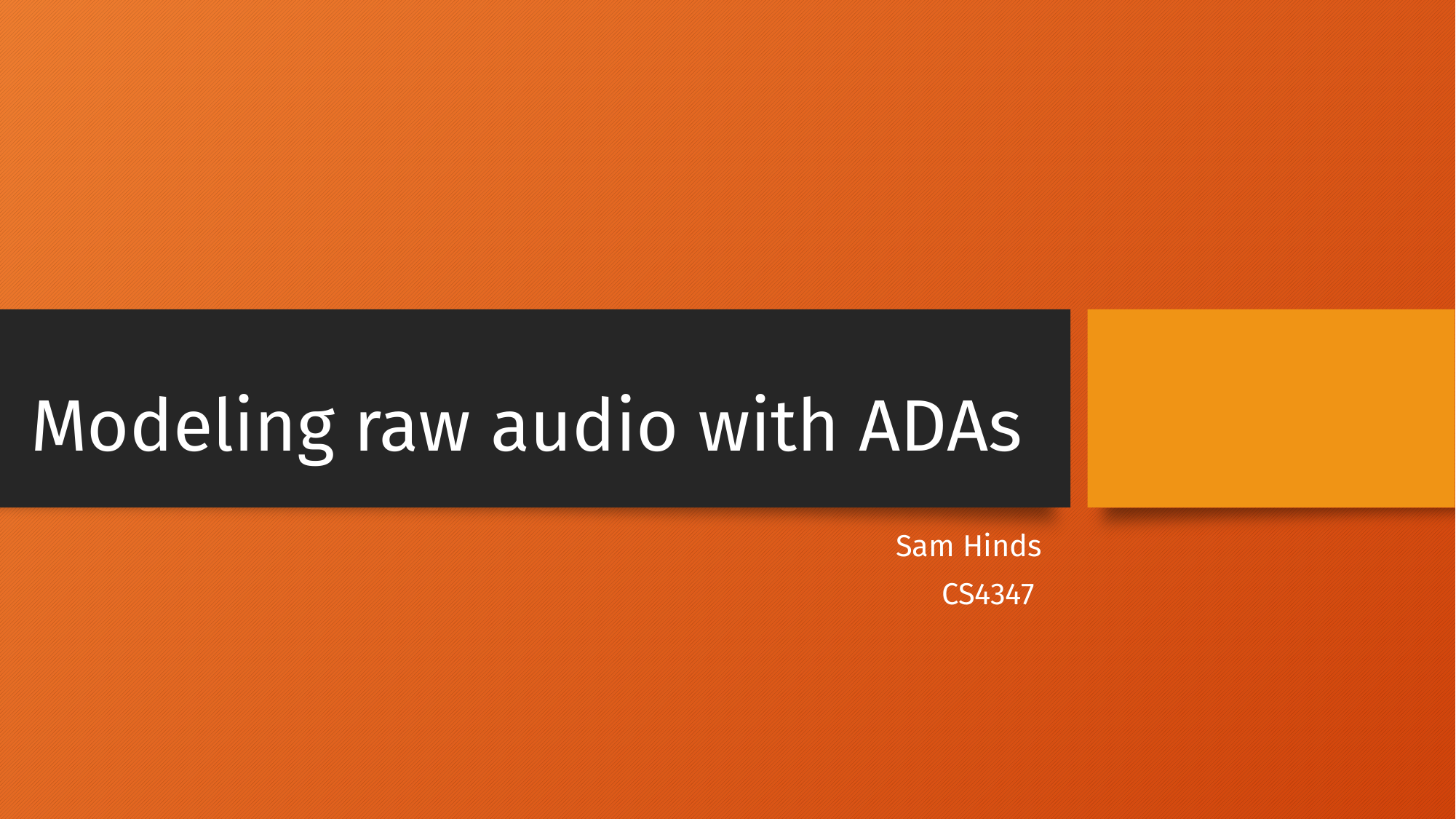

# Modeling raw audio with ADAs
Sam Hinds
CS4347